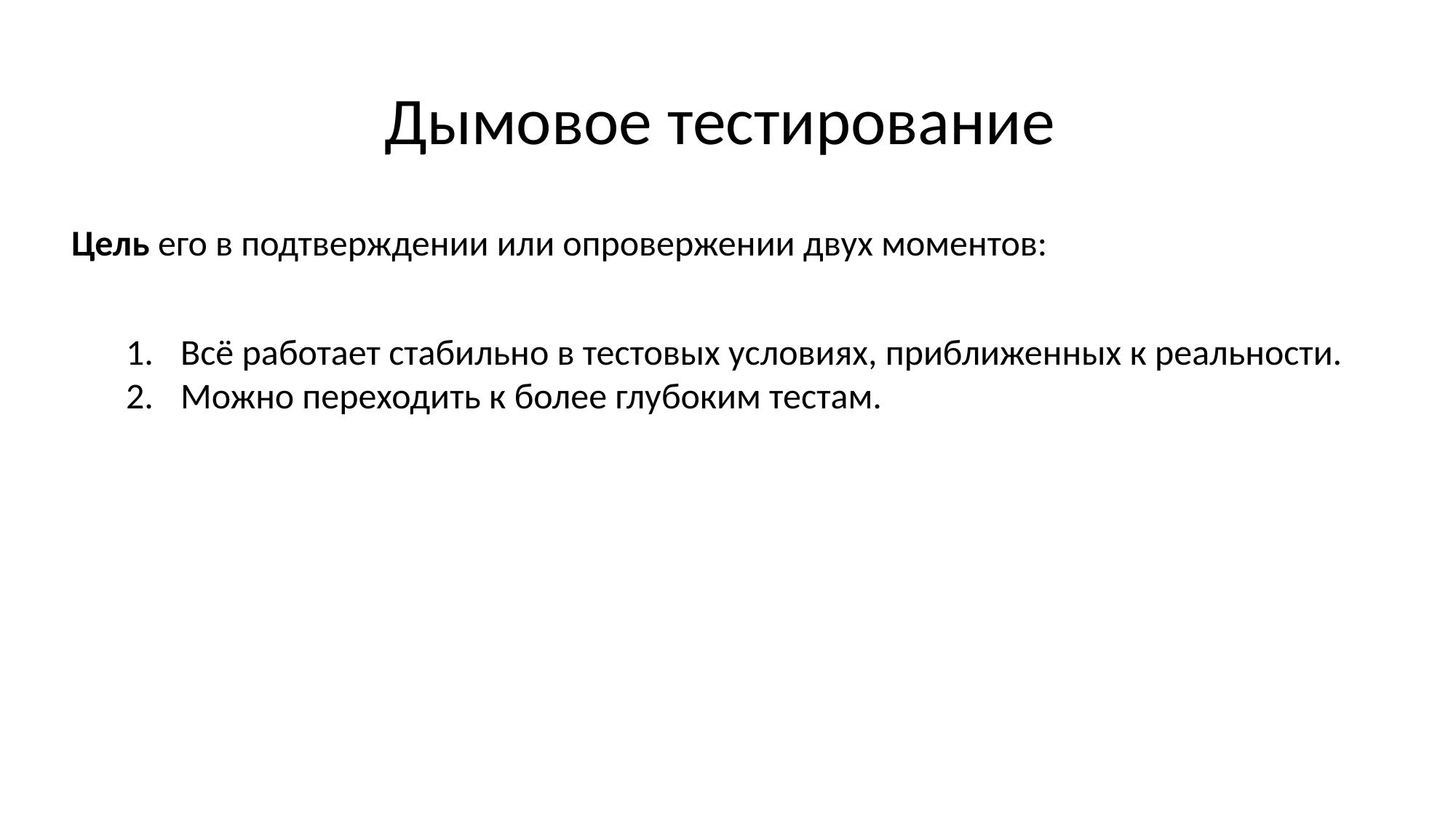

# Дымовое тестирование
Цель его в подтверждении или опровержении двух моментов:

Всё работает стабильно в тестовых условиях, приближенных к реальности.
Можно переходить к более глубоким тестам.